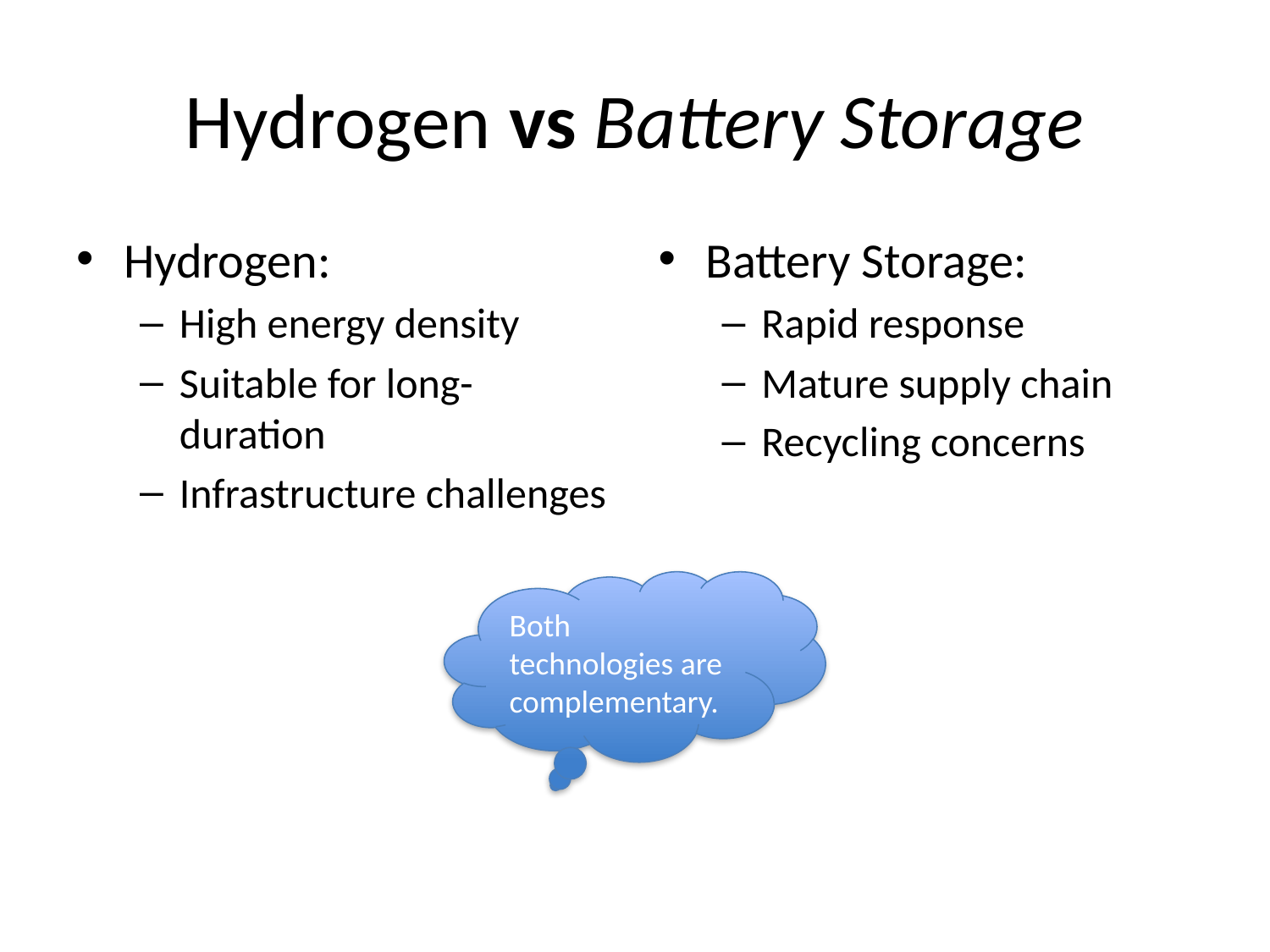

# Hydrogen vs Battery Storage
Hydrogen:
High energy density
Suitable for long-duration
Infrastructure challenges
Battery Storage:
Rapid response
Mature supply chain
Recycling concerns
Both technologies are complementary.